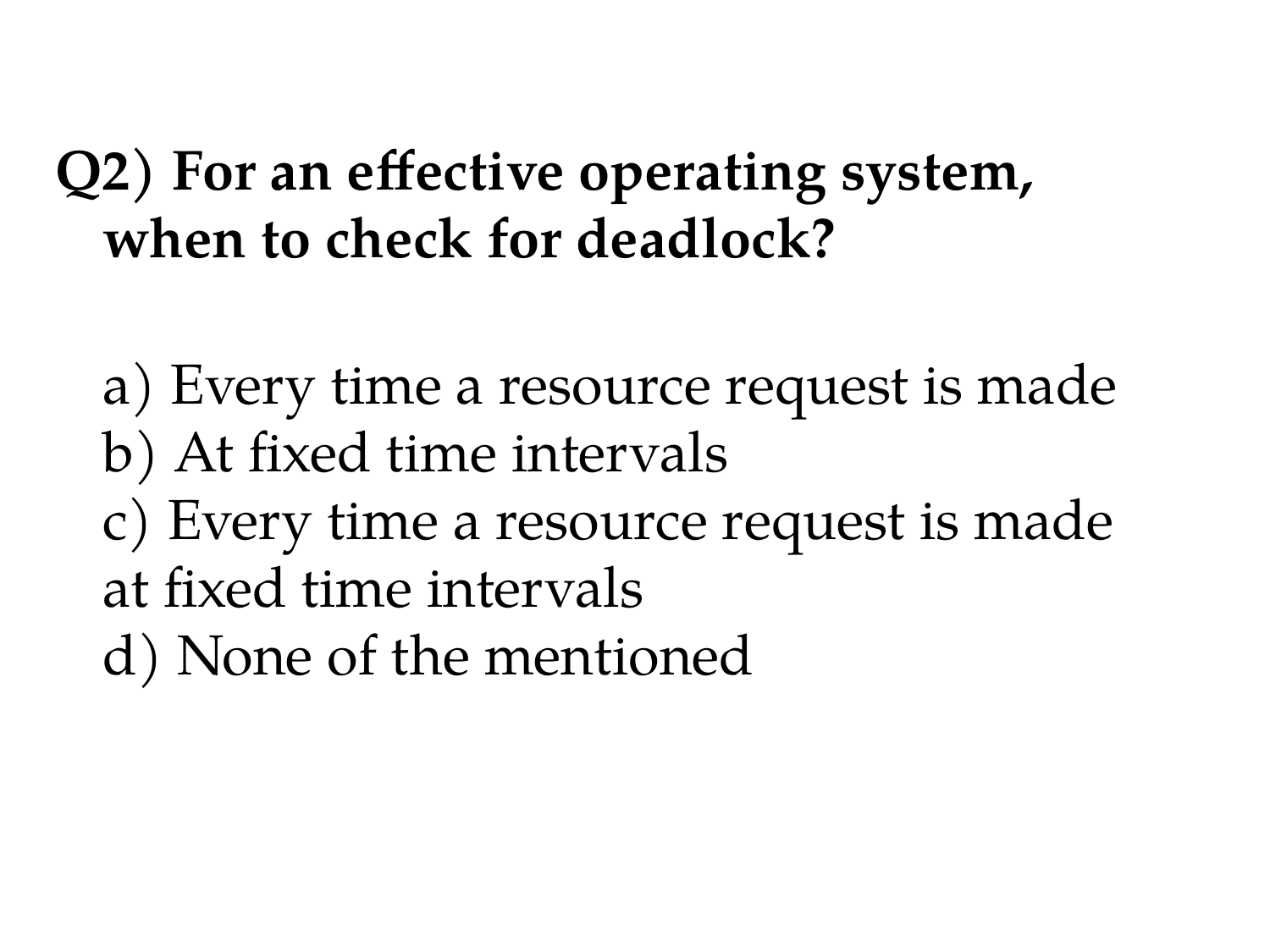

Q2) For an effective operating system, when to check for deadlock?
a) Every time a resource request is made
b) At fixed time intervals
c) Every time a resource request is made at fixed time intervals
d) None of the mentioned